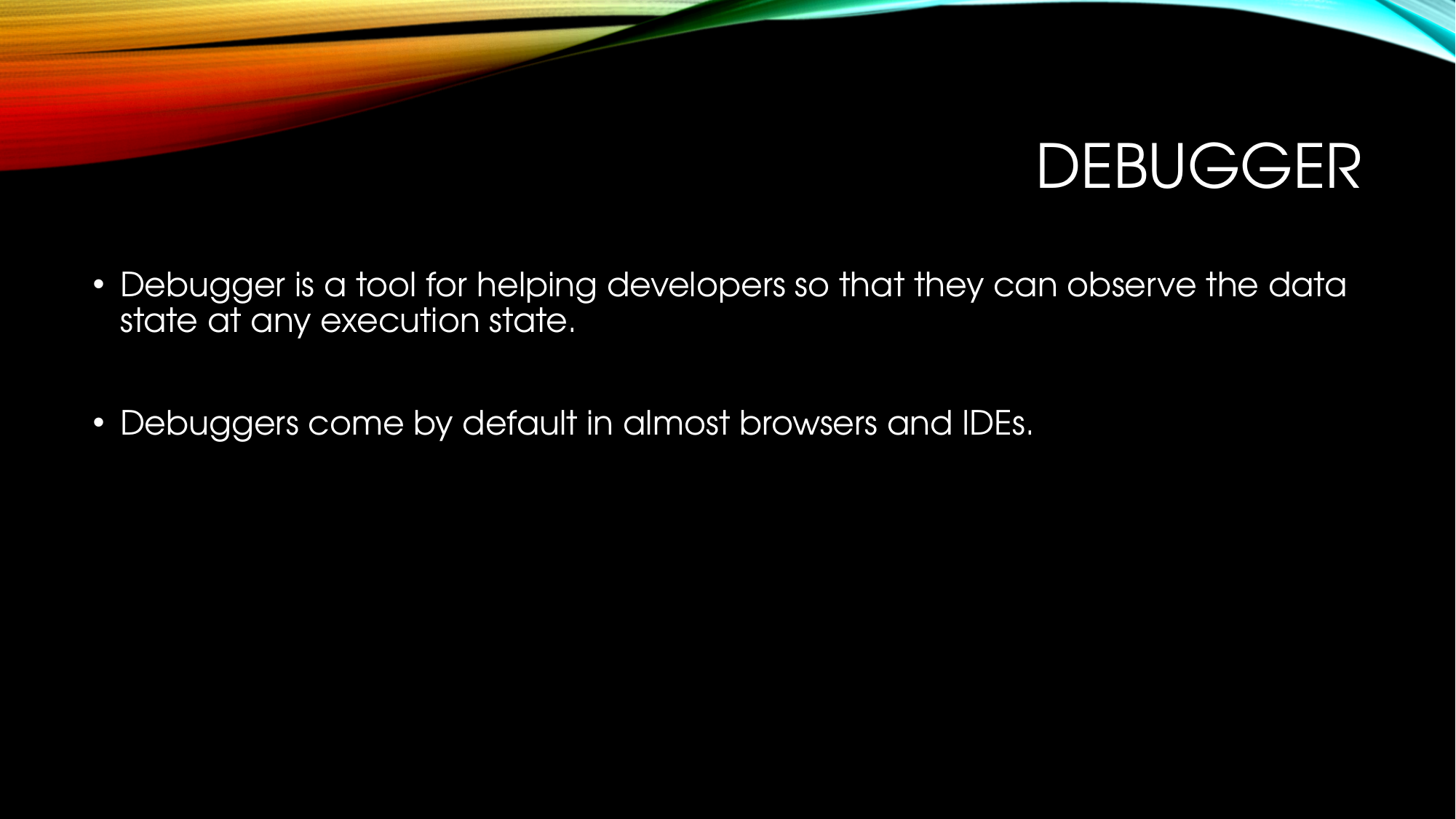

# Debugger
Debugger is a tool for helping developers so that they can observe the data state at any execution state.

Debuggers come by default in almost browsers and IDEs.